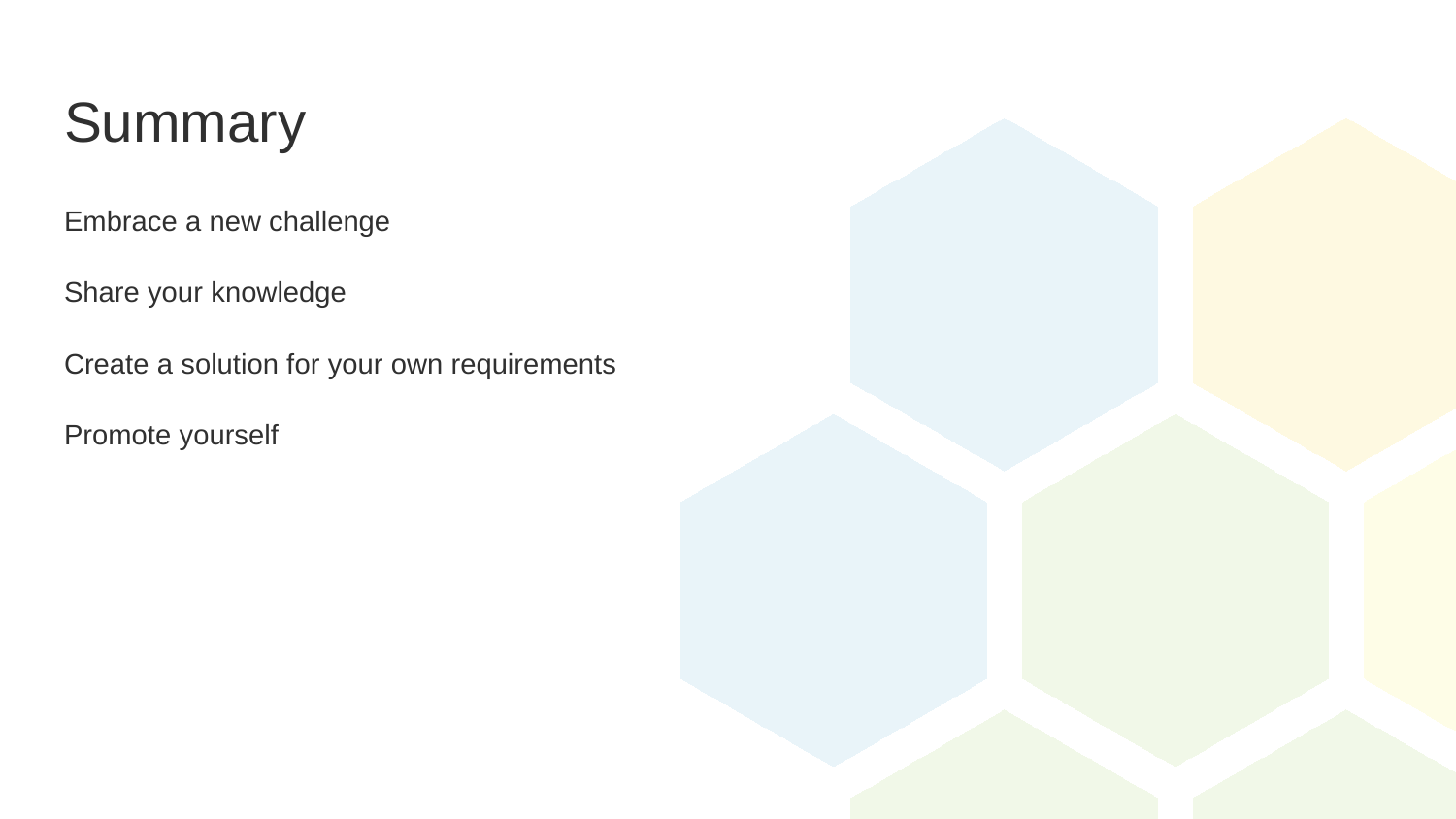

# Summary
Embrace a new challenge
Share your knowledge
Create a solution for your own requirements
Promote yourself